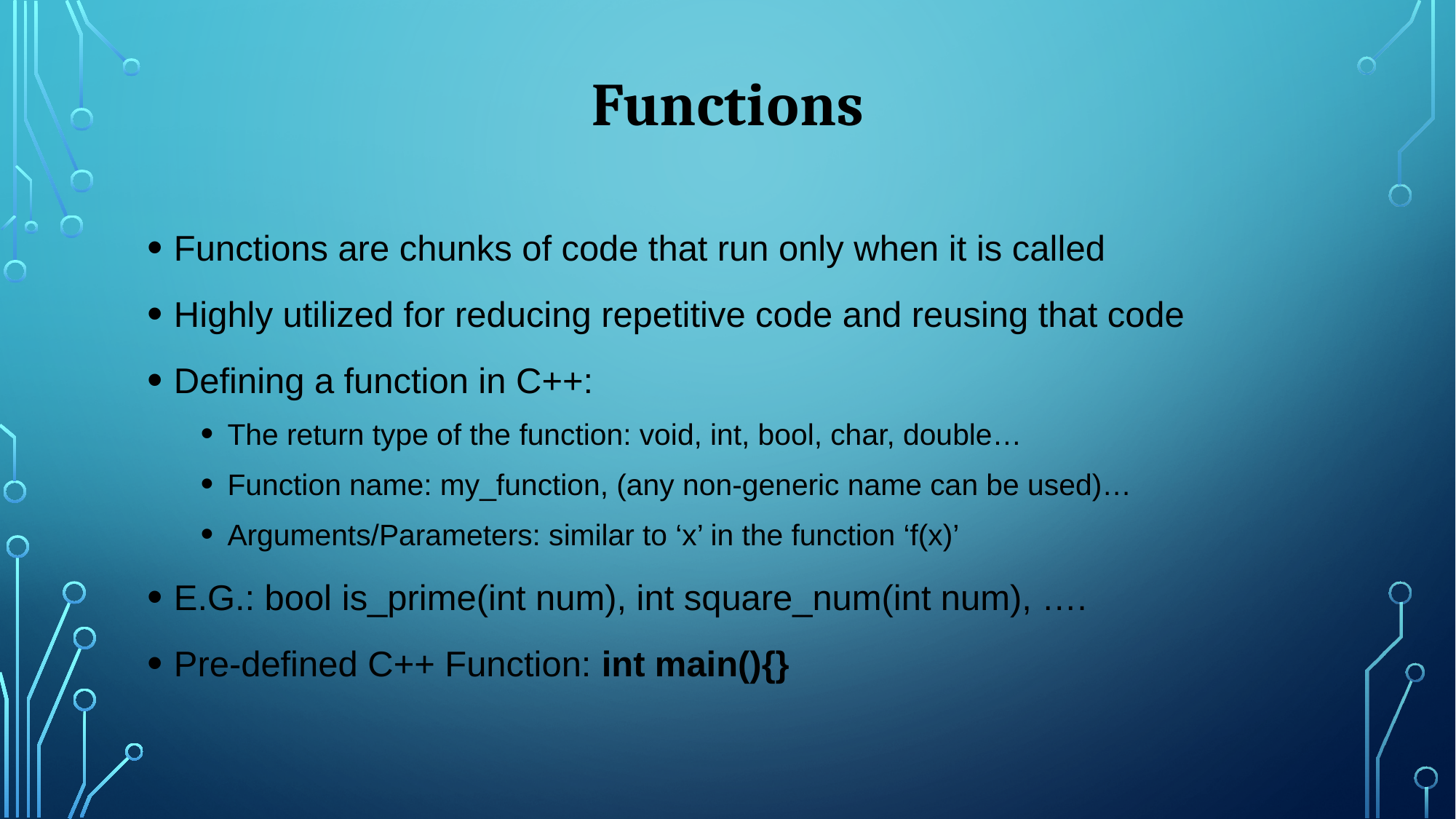

# Functions
Functions are chunks of code that run only when it is called
Highly utilized for reducing repetitive code and reusing that code
Defining a function in C++:
The return type of the function: void, int, bool, char, double…
Function name: my_function, (any non-generic name can be used)…
Arguments/Parameters: similar to ‘x’ in the function ‘f(x)’
E.G.: bool is_prime(int num), int square_num(int num), ….
Pre-defined C++ Function: int main(){}